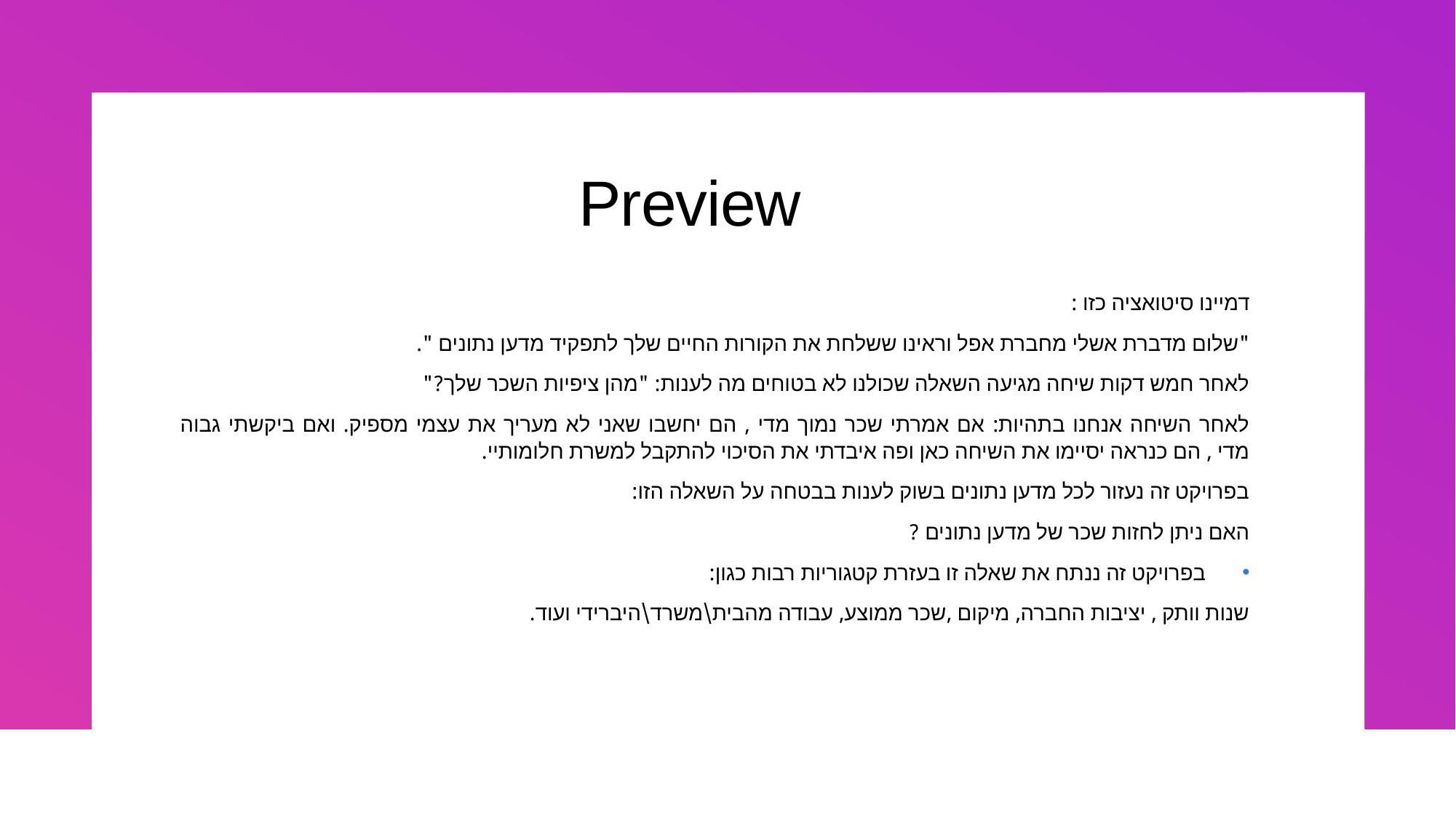

# Preview
דמיינו סיטואציה כזו :
"שלום מדברת אשלי מחברת אפל וראינו ששלחת את הקורות החיים שלך לתפקיד מדען נתונים ".
לאחר חמש דקות שיחה מגיעה השאלה שכולנו לא בטוחים מה לענות: "מהן ציפיות השכר שלך?"
לאחר השיחה אנחנו בתהיות: אם אמרתי שכר נמוך מדי , הם יחשבו שאני לא מעריך את עצמי מספיק. ואם ביקשתי גבוה מדי , הם כנראה יסיימו את השיחה כאן ופה איבדתי את הסיכוי להתקבל למשרת חלומותיי.
בפרויקט זה נעזור לכל מדען נתונים בשוק לענות בבטחה על השאלה הזו:
האם ניתן לחזות שכר של מדען נתונים ?
בפרויקט זה ננתח את שאלה זו בעזרת קטגוריות רבות כגון:
שנות וותק , יציבות החברה, מיקום ,שכר ממוצע, עבודה מהבית\משרד\היברידי ועוד.